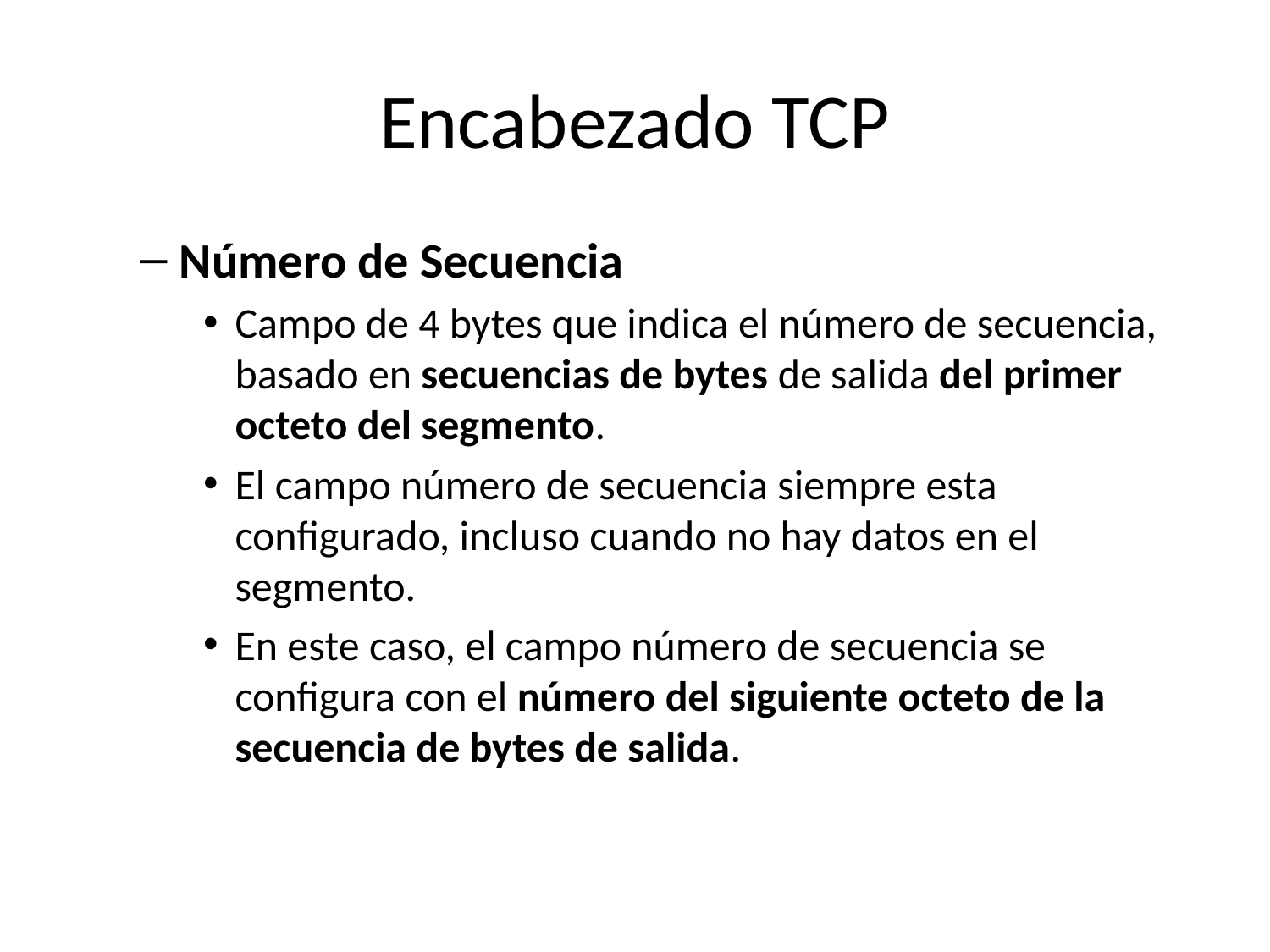

# Encabezado TCP
Número de Secuencia
Campo de 4 bytes que indica el número de secuencia, basado en secuencias de bytes de salida del primer octeto del segmento.
El campo número de secuencia siempre esta configurado, incluso cuando no hay datos en el segmento.
En este caso, el campo número de secuencia se configura con el número del siguiente octeto de la secuencia de bytes de salida.